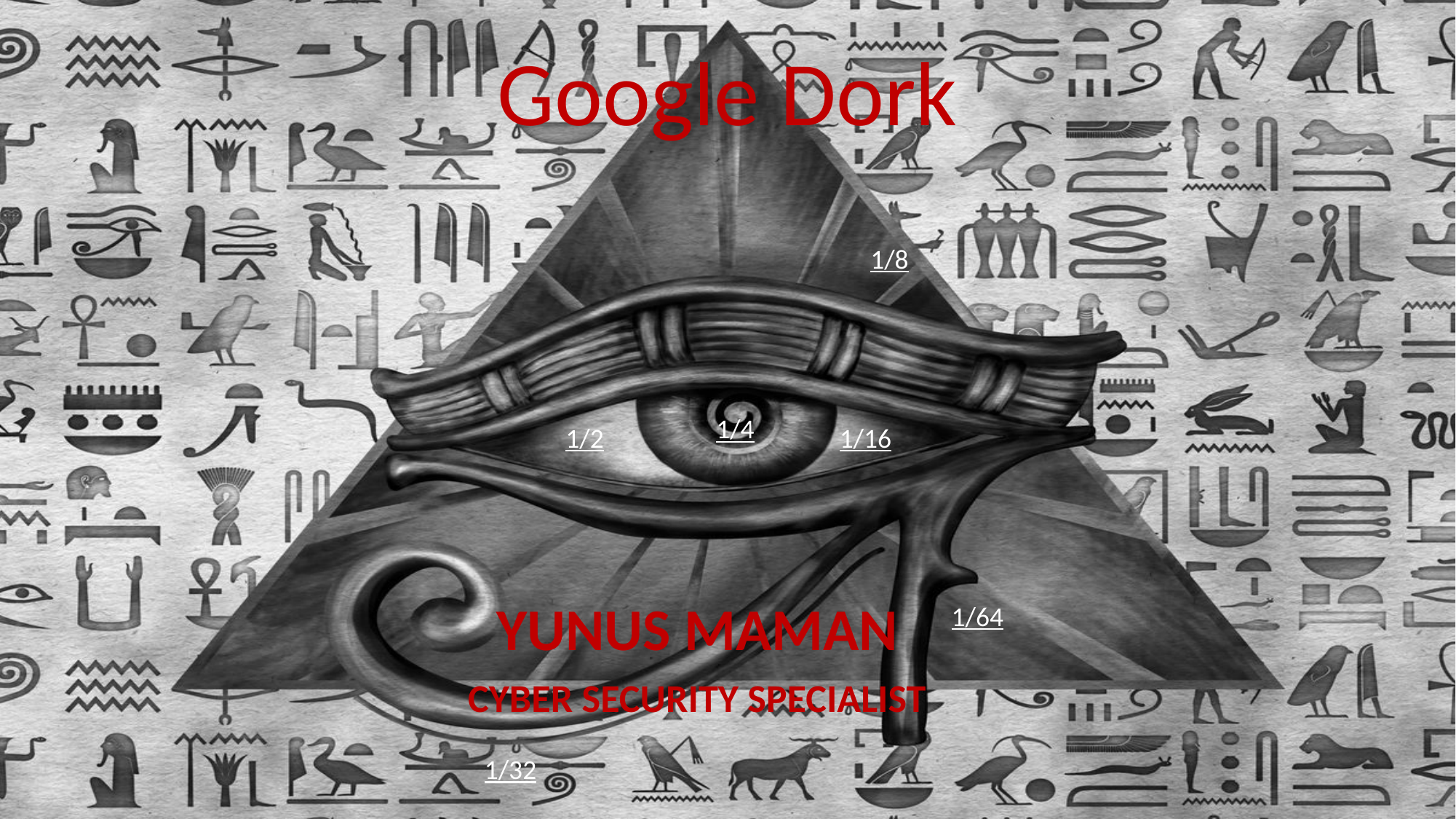

# Google Dork
1/8
1/4
1/2
1/16
YUNUS MAMAN
CYBER SECURITY SPECIALIST

1/64
1/32